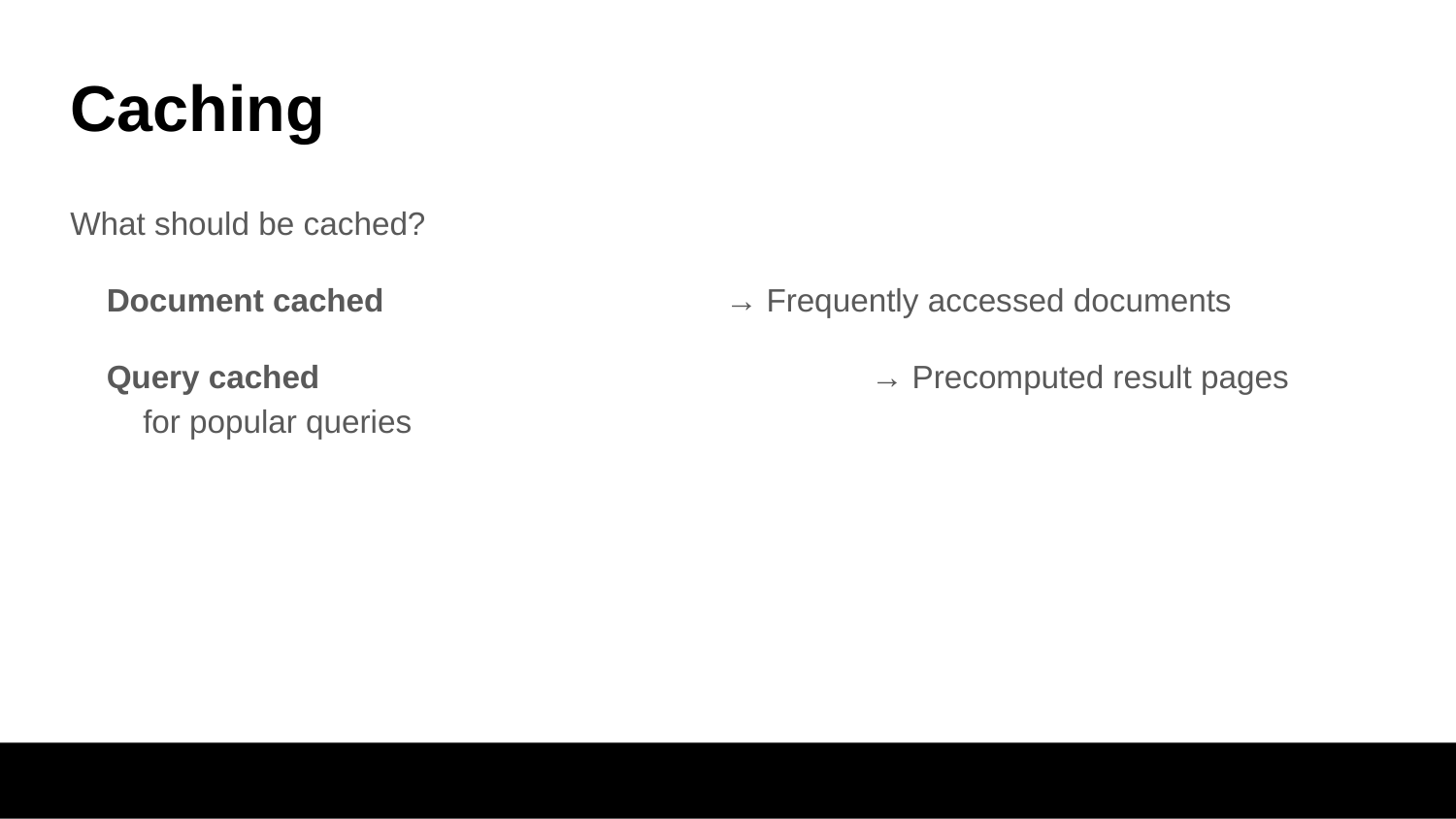

# Caching
What should be cached?
Document cached			→ Frequently accessed documents
Query cached				→ Precomputed result pages for popular queries
7